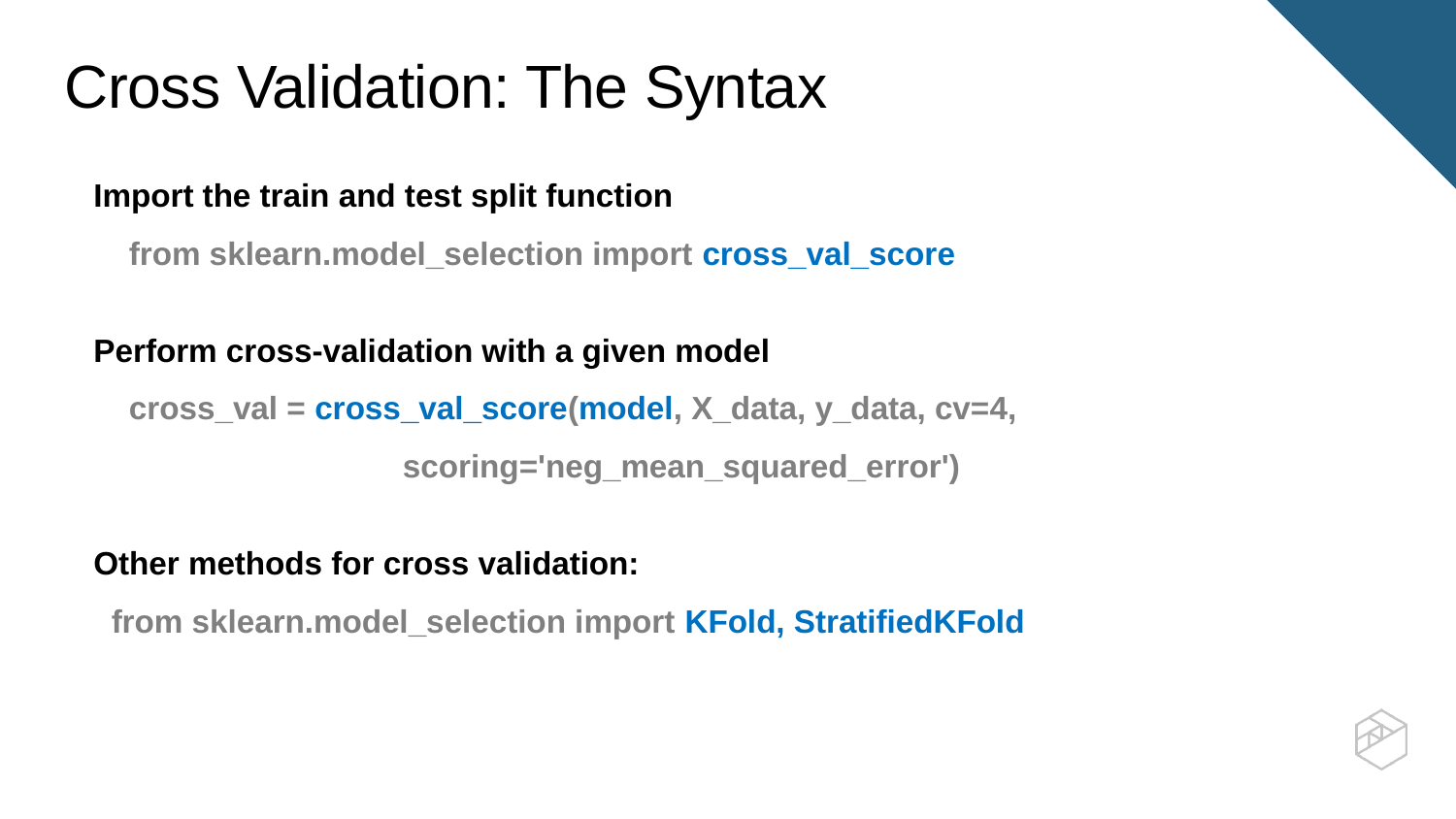

Cross Validation: The Syntax
Import the train and test split function
	from sklearn.model_selection import cross_val_score

Perform cross-validation with a given model
	cross_val = cross_val_score(model, X_data, y_data, cv=4,      						  scoring='neg_mean_squared_error')

Other methods for cross validation:
  from sklearn.model_selection import KFold, StratifiedKFold